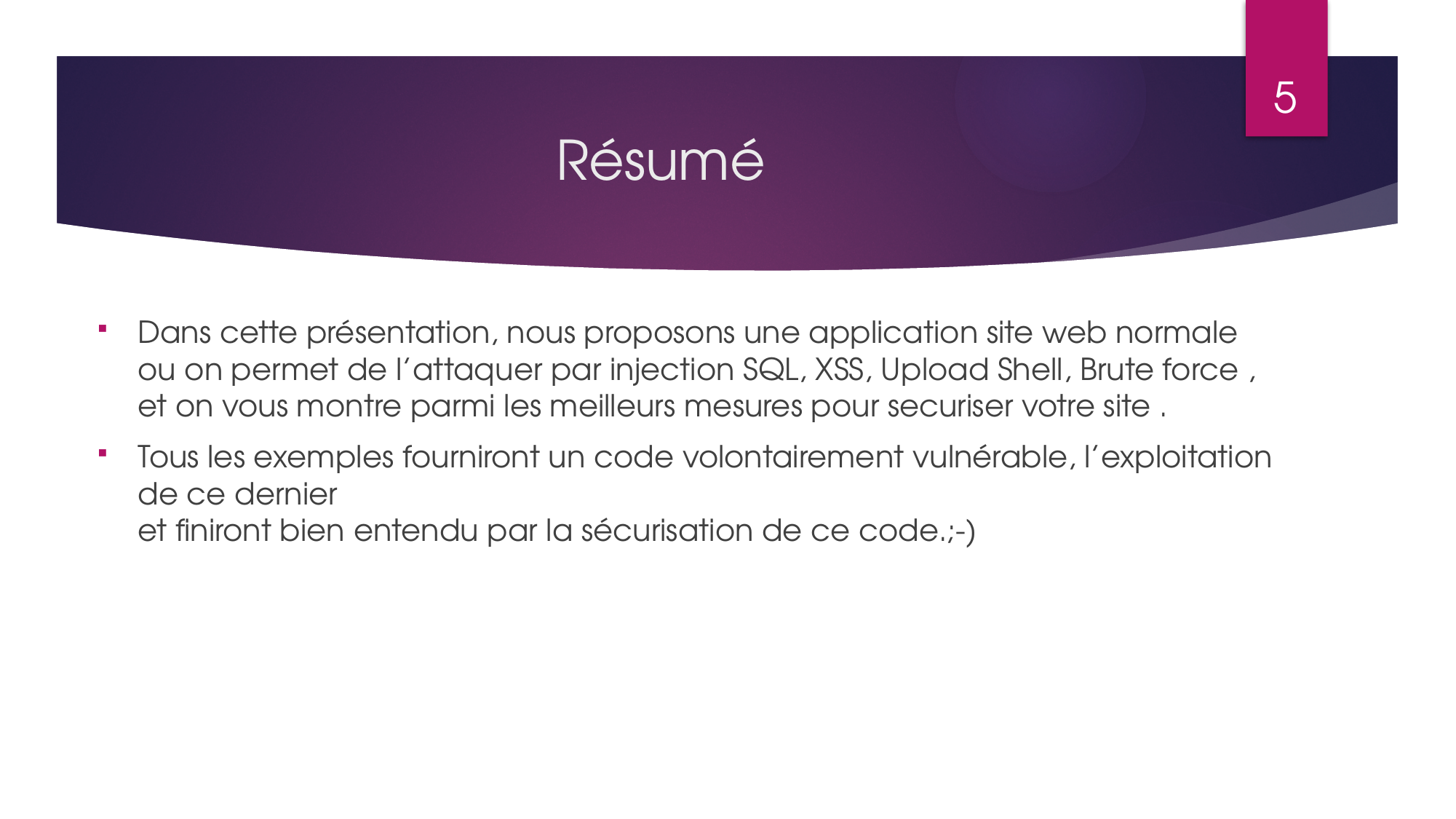

5
# Résumé
Dans cette présentation, nous proposons une application site web normale ou on permet de l’attaquer par injection SQL, XSS, Upload Shell, Brute force , et on vous montre parmi les meilleurs mesures pour securiser votre site .
Tous les exemples fourniront un code volontairement vulnérable, l’exploitation de ce dernier
et finiront bien entendu par la sécurisation de ce code.;-)